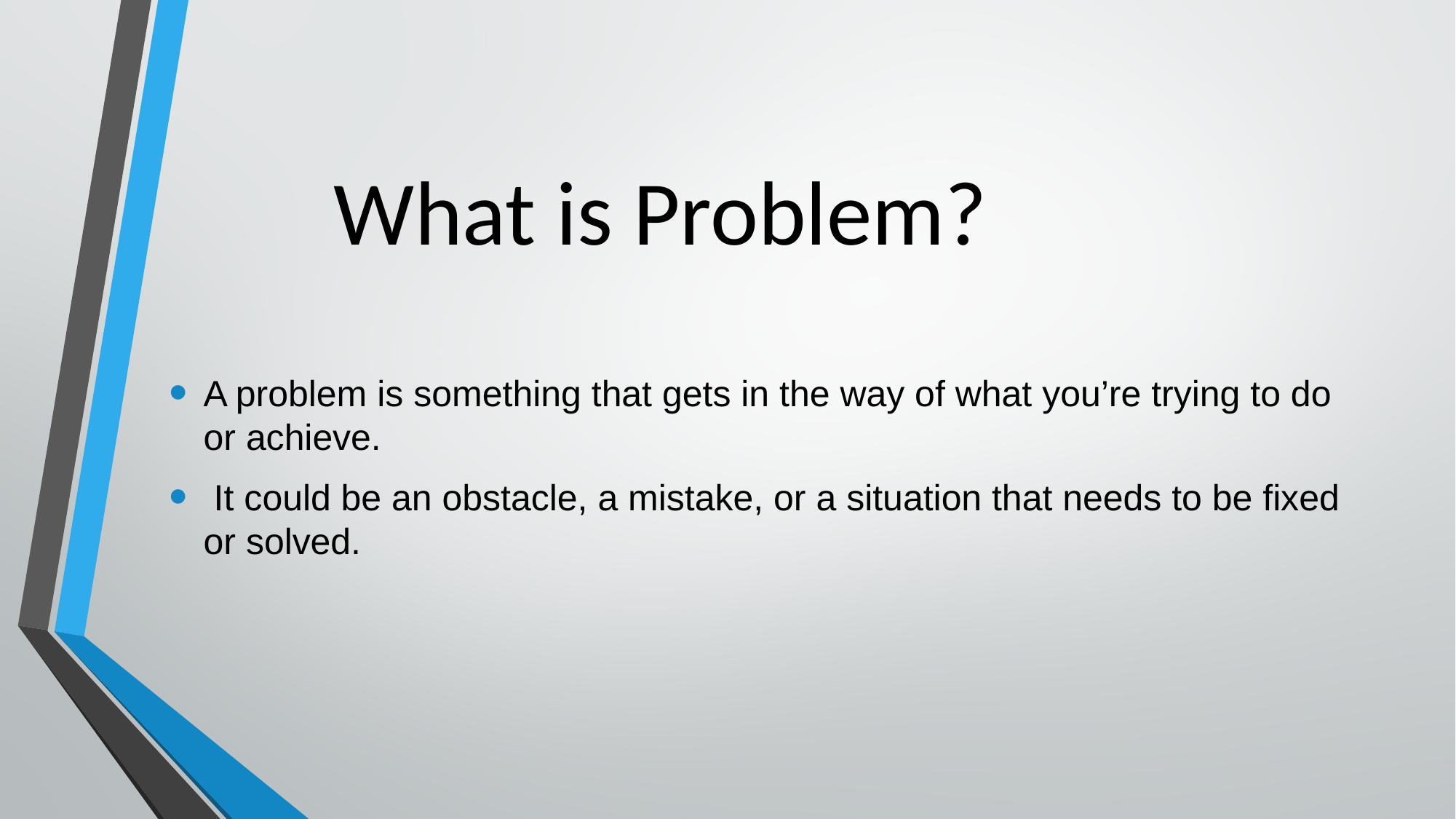

# What is Problem?
A problem is something that gets in the way of what you’re trying to do or achieve.
 It could be an obstacle, a mistake, or a situation that needs to be fixed or solved.